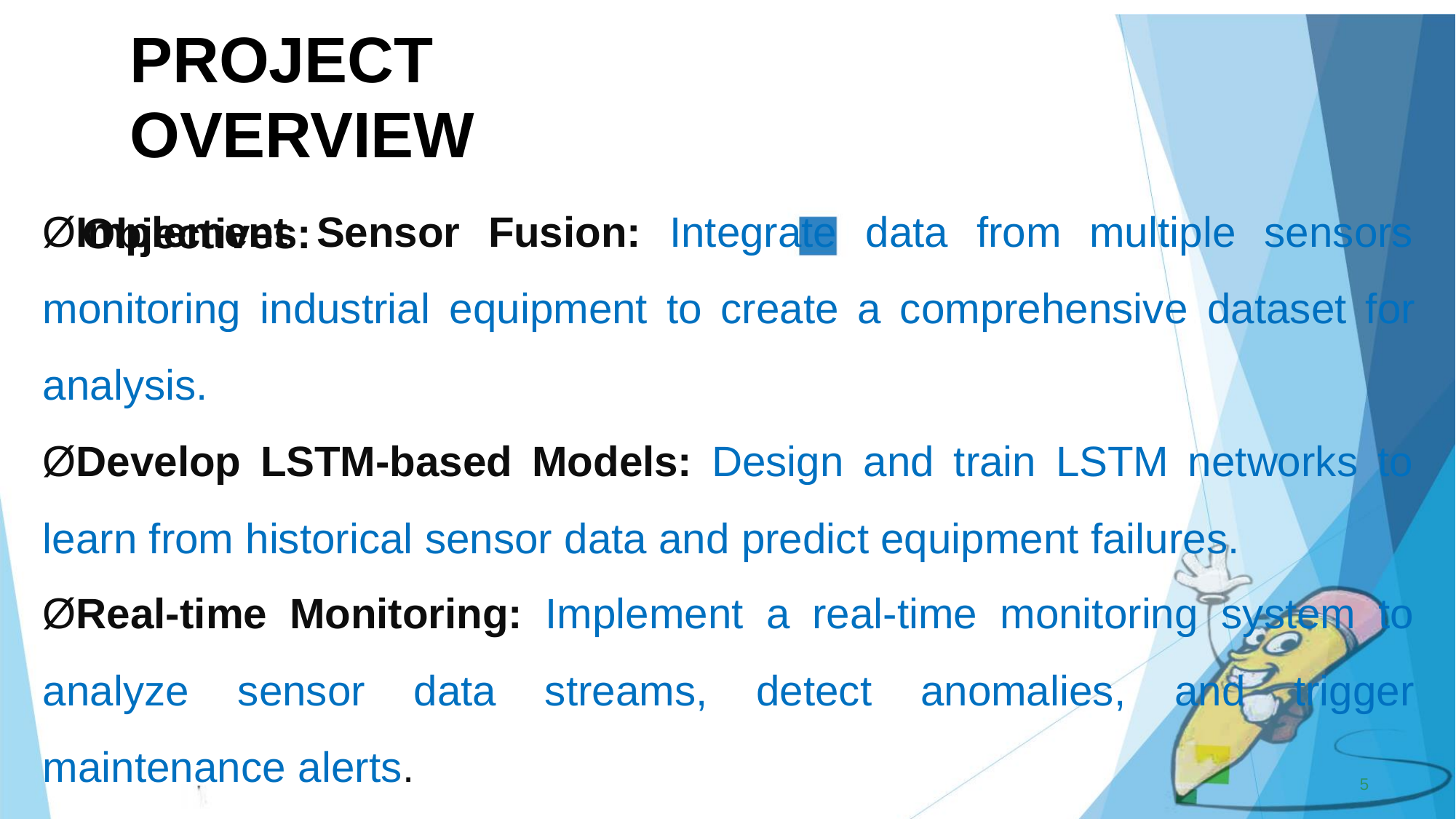

PROJECT OVERVIEW

Objectives:
ØImplement Sensor Fusion: Integrate data from multiple sensors
monitoring industrial equipment to create a comprehensive dataset for
analysis.
ØDevelop LSTM-based Models: Design and train LSTM networks to
learn from historical sensor data and predict equipment failures.
ØReal-time Monitoring: Implement a real-time monitoring system to
analyze sensor data streams, detect anomalies, and trigger
maintenance alerts.
5